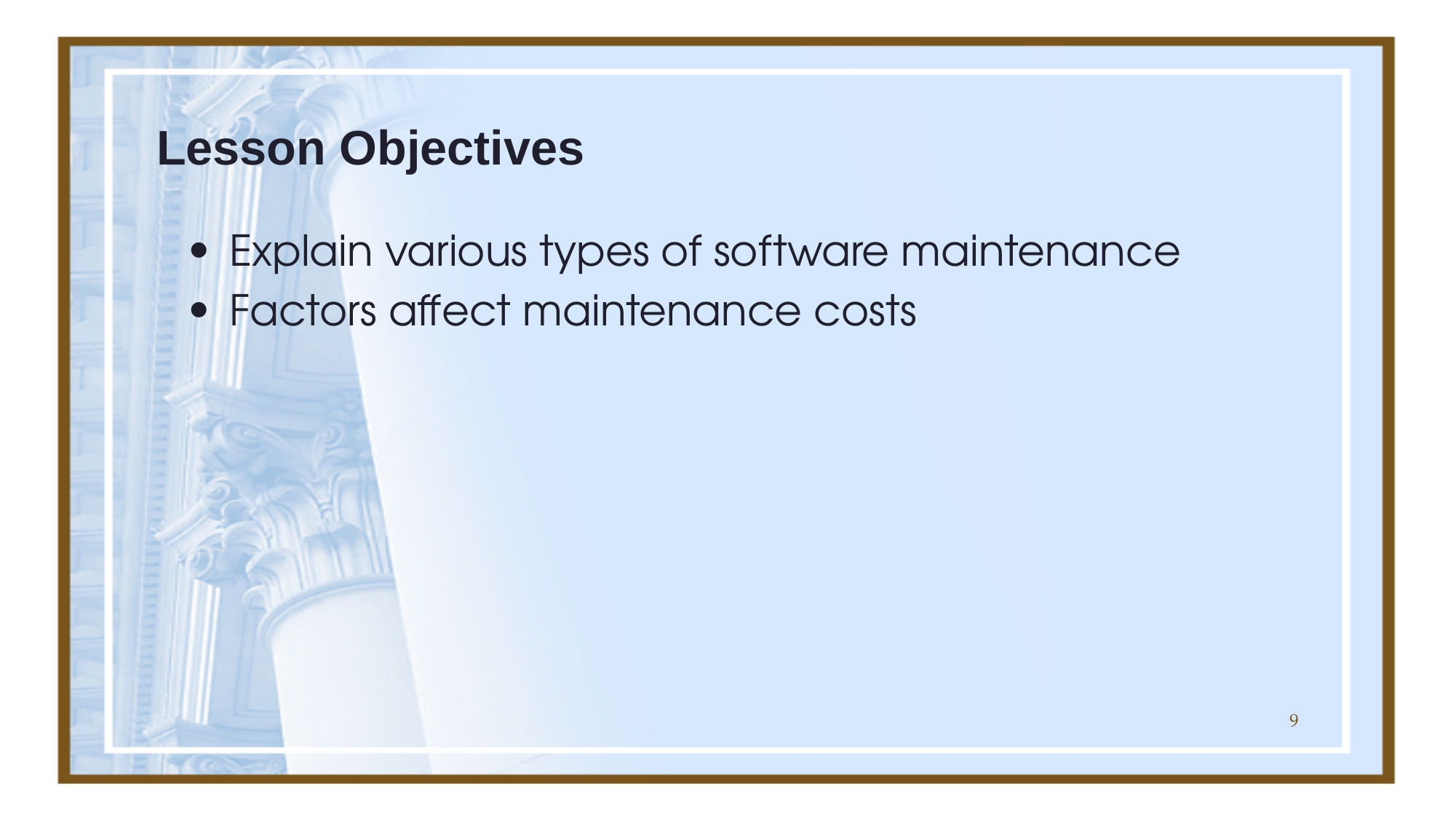

# Lesson Objectives
Explain various types of software maintenance
Factors affect maintenance costs
9